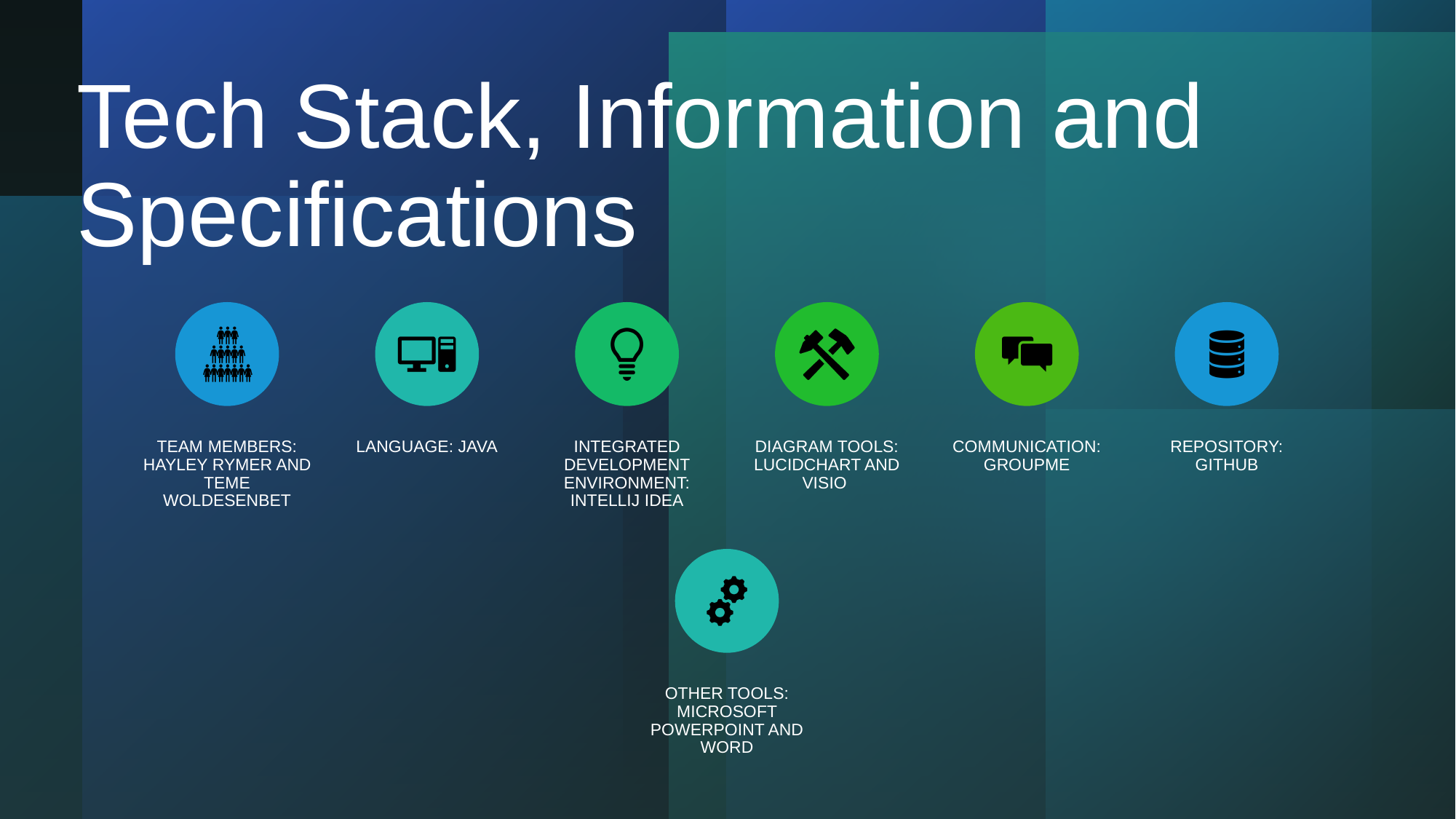

# Tech Stack, Information and Specifications
Team Members: Hayley Rymer and Teme Woldesenbet
Language: Java
Integrated Development Environment: IntelliJ IDEA
Diagram Tools: Lucidchart and Visio
Communication: GroupMe
Repository: GitHub
Other Tools: Microsoft PowerPoint and Word